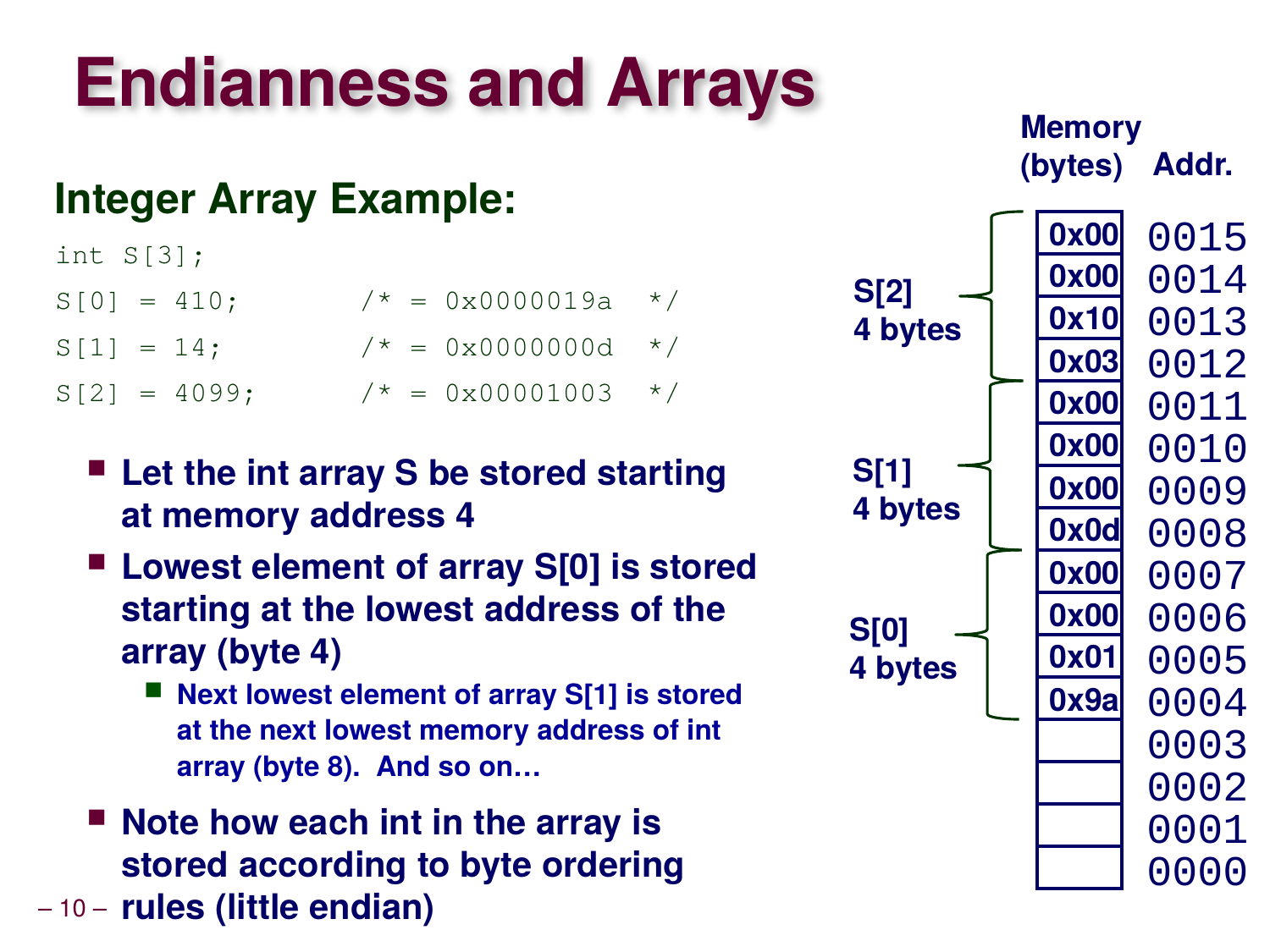

# Endianness and Arrays
Memory
(bytes)
Addr.
0015

0014

0013

0012

0011

0010

0009

0008

0007

0006

0005

0004

0003

0002

0001

0000

Integer Array Example:
int S[3];
S[0] = 410;       /* = 0x0000019a  */
S[1] = 14;        /* = 0x0000000d  */
S[2] = 4099;      /* = 0x00001003  */

S[2]
4 bytes

S[1]
4 bytes

S[0]
4 bytes
0x00
0x00
0x10
0x03
0x00
0x00
0x00
0x0d
0x00
0x00
0x01
0x9a
Let the int array S be stored starting at memory address 4
Lowest element of array S[0] is stored starting at the lowest address of the array (byte 4)
Next lowest element of array S[1] is stored at the next lowest memory address of int array (byte 8).  And so on…
Note how each int in the array is stored according to byte ordering rules (little endian)